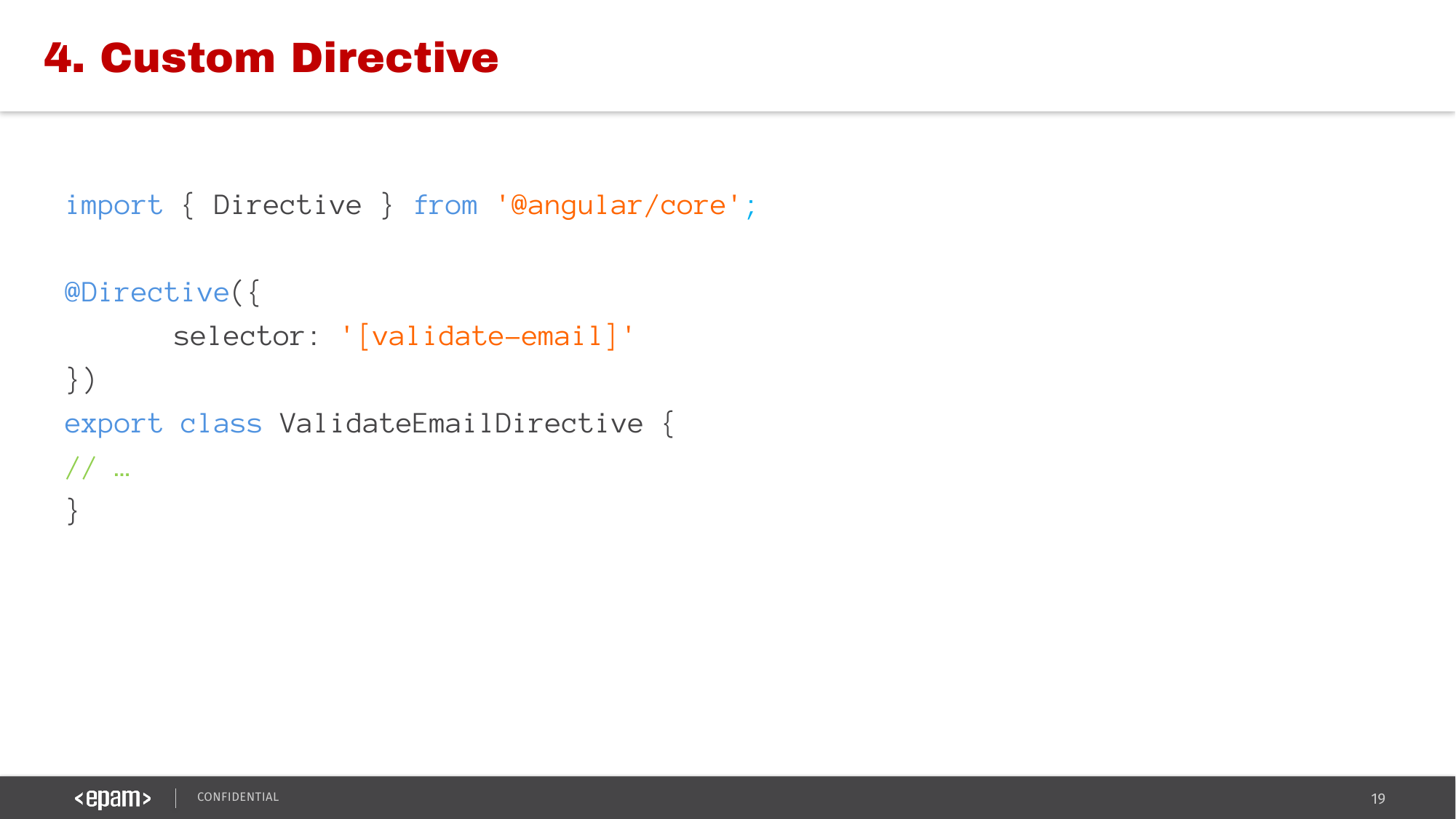

4. Custom Directive
import { Directive } from '@angular/core';

@Directive({
	selector: '[validate-email]'
})
export class ValidateEmailDirective {
// …
}